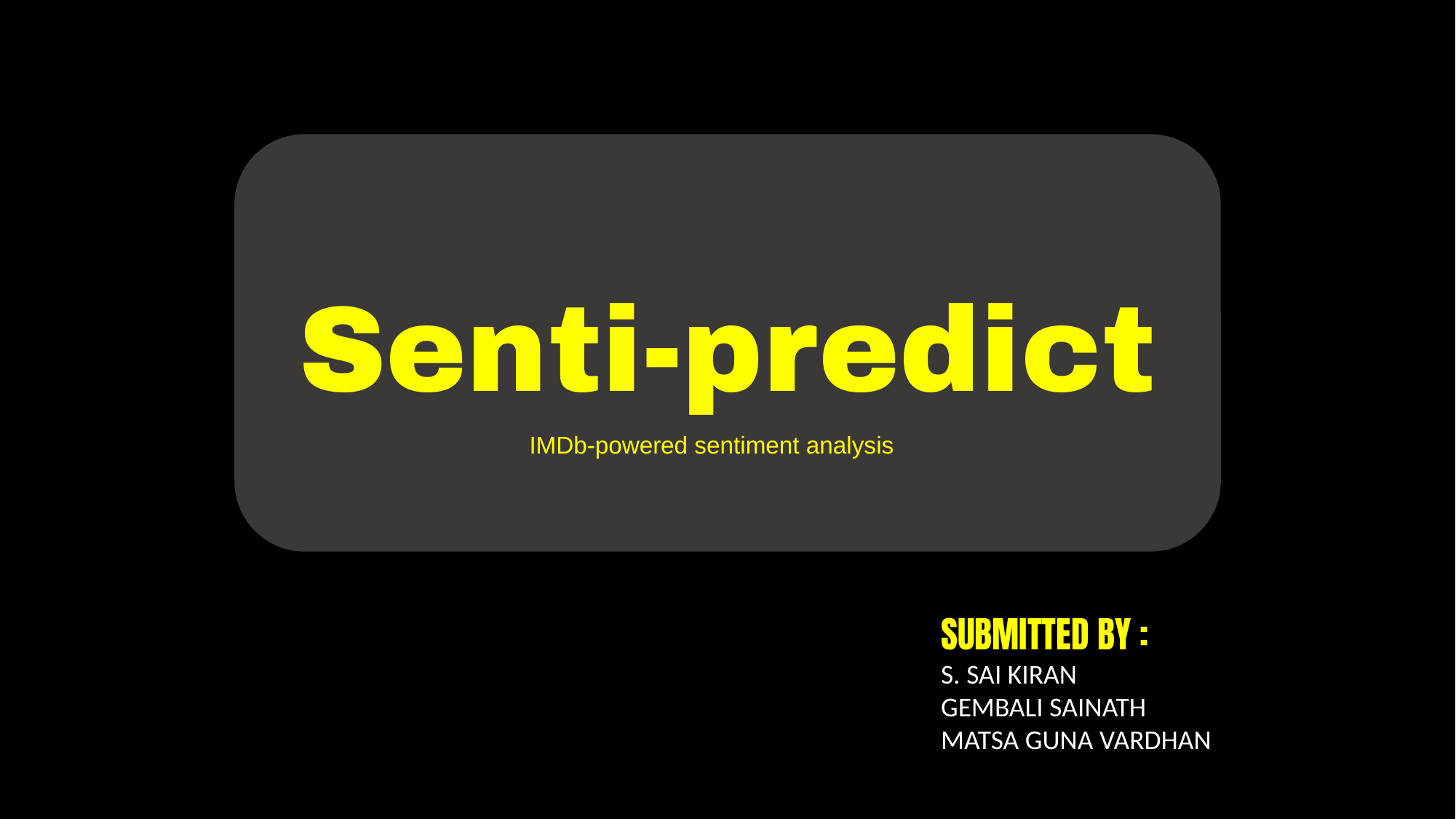

Senti-predict
IMDb-powered sentiment analysis
SUBMITTED BY :
S. SAI KIRAN
GEMBALI SAINATH
MATSA GUNA VARDHAN